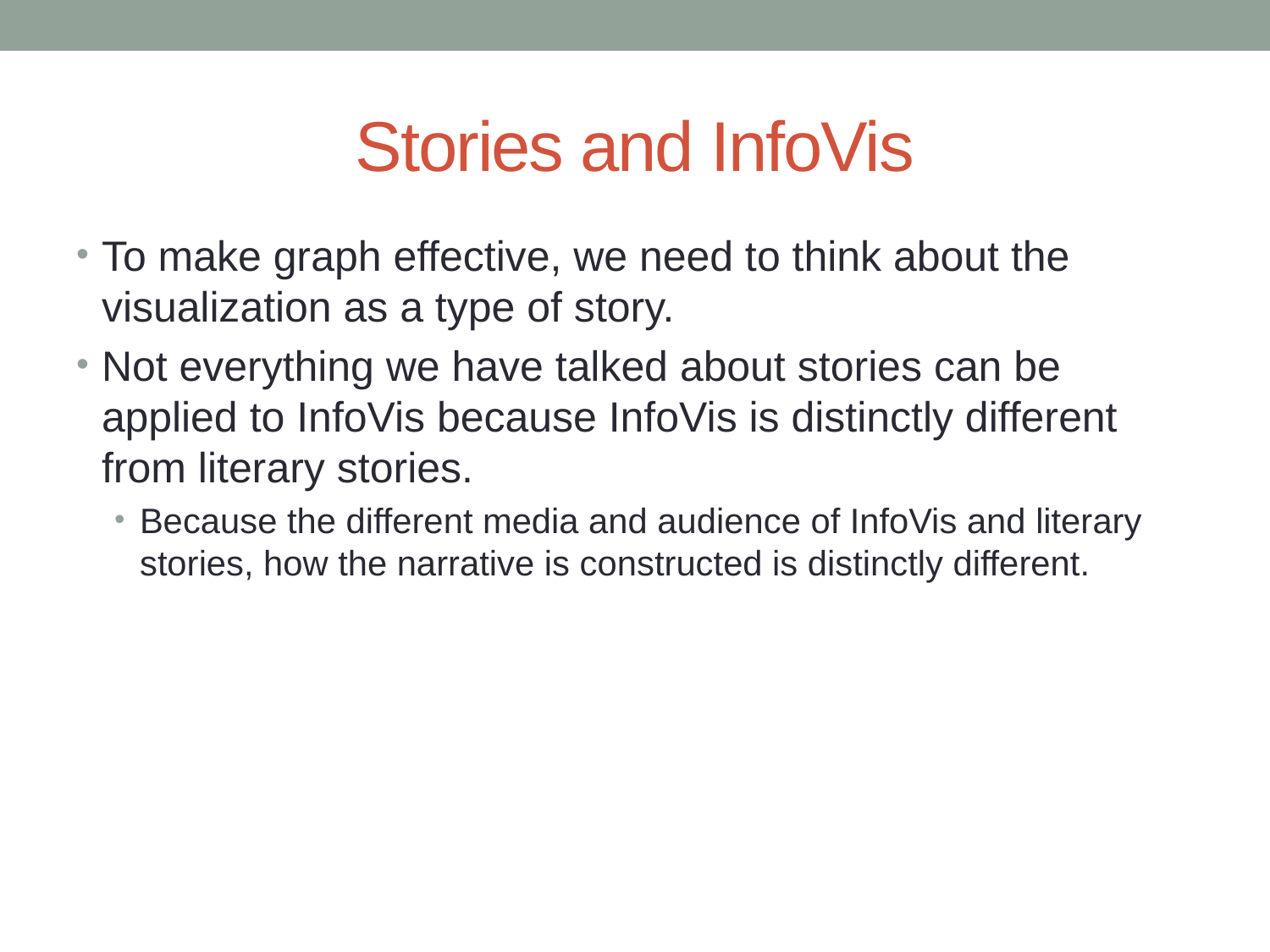

# Stories and InfoVis
To make graph effective, we need to think about the visualization as a type of story.
Not everything we have talked about stories can be applied to InfoVis because InfoVis is distinctly different from literary stories.
Because the different media and audience of InfoVis and literary stories, how the narrative is constructed is distinctly different.